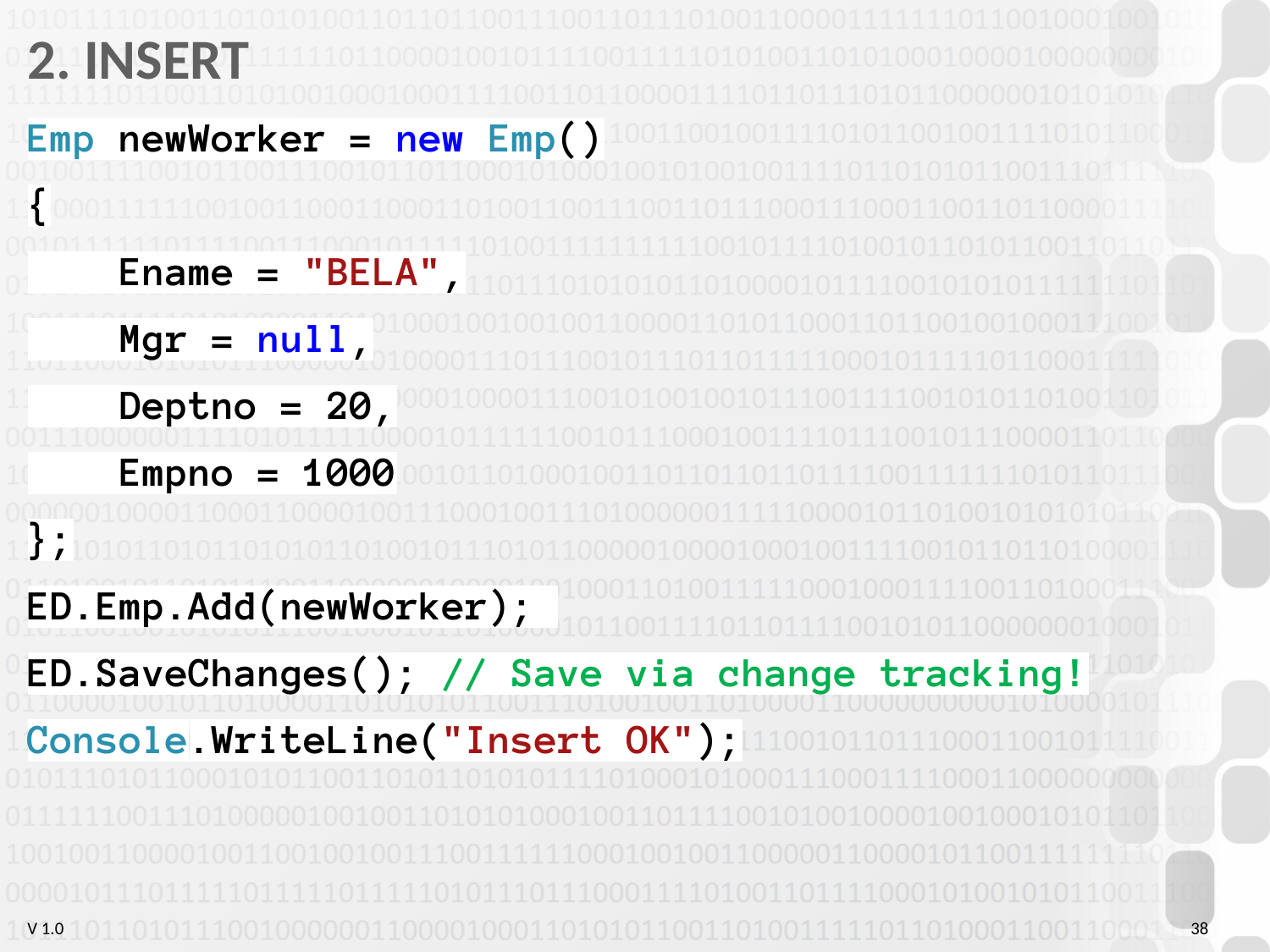

# 2. INSERT
Emp newWorker = new Emp()
{
    Ename = "BELA",
    Mgr = null,
    Deptno = 20,
    Empno = 1000
};
ED.Emp.Add(newWorker);
ED.SaveChanges(); // Save via change tracking!
Console.WriteLine("Insert OK");

38